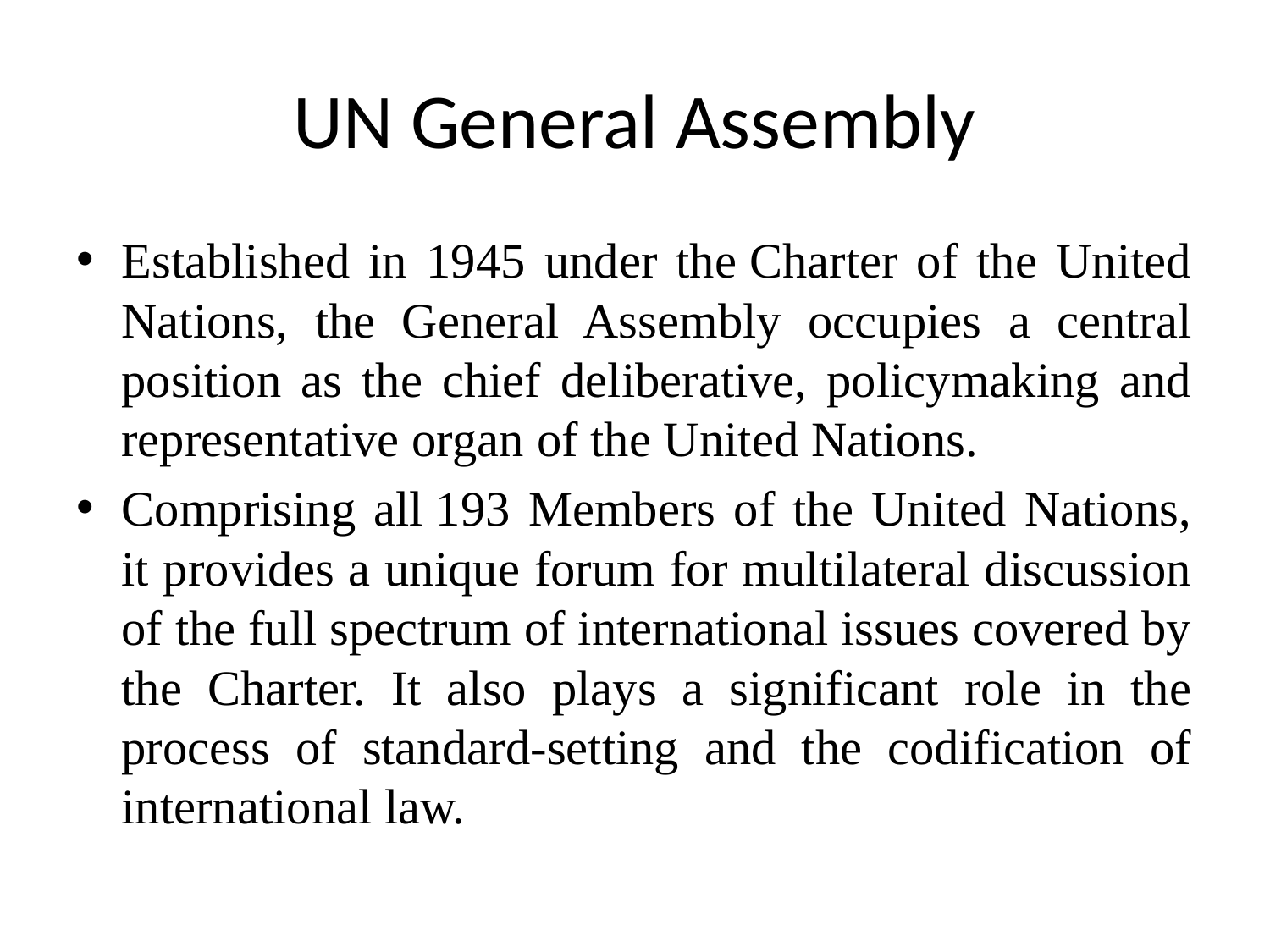

# UN General Assembly
Established in 1945 under the Charter of the United Nations, the General Assembly occupies a central position as the chief deliberative, policymaking and representative organ of the United Nations.
Comprising all 193 Members of the United Nations, it provides a unique forum for multilateral discussion of the full spectrum of international issues covered by the Charter. It also plays a significant role in the process of standard-setting and the codification of international law.